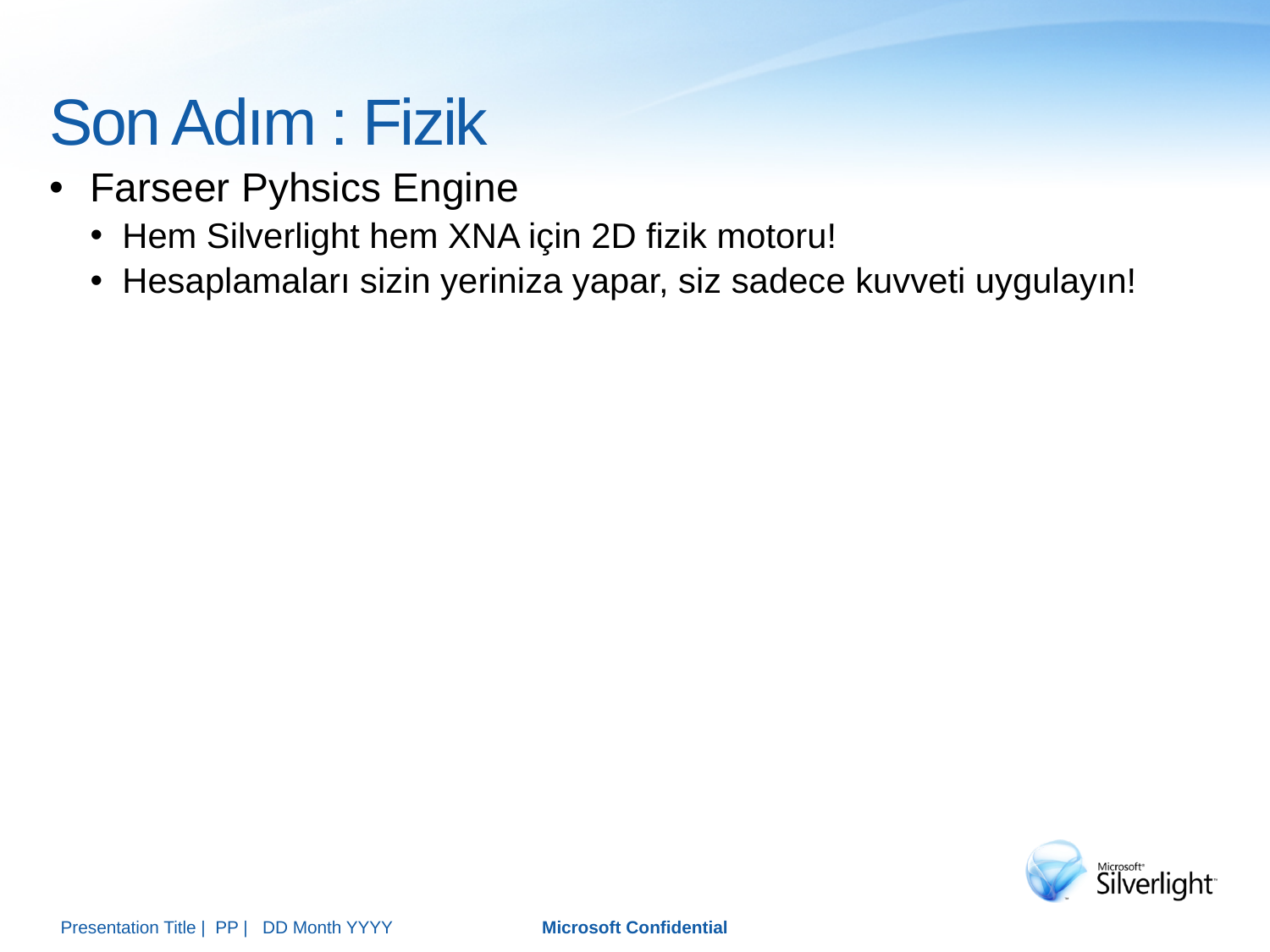

# Son Adım : Fizik
Farseer Pyhsics Engine
Hem Silverlight hem XNA için 2D fizik motoru!
Hesaplamaları sizin yeriniza yapar, siz sadece kuvveti uygulayın!
Presentation Title |  PP |   DD Month YYYY
Microsoft Confidential